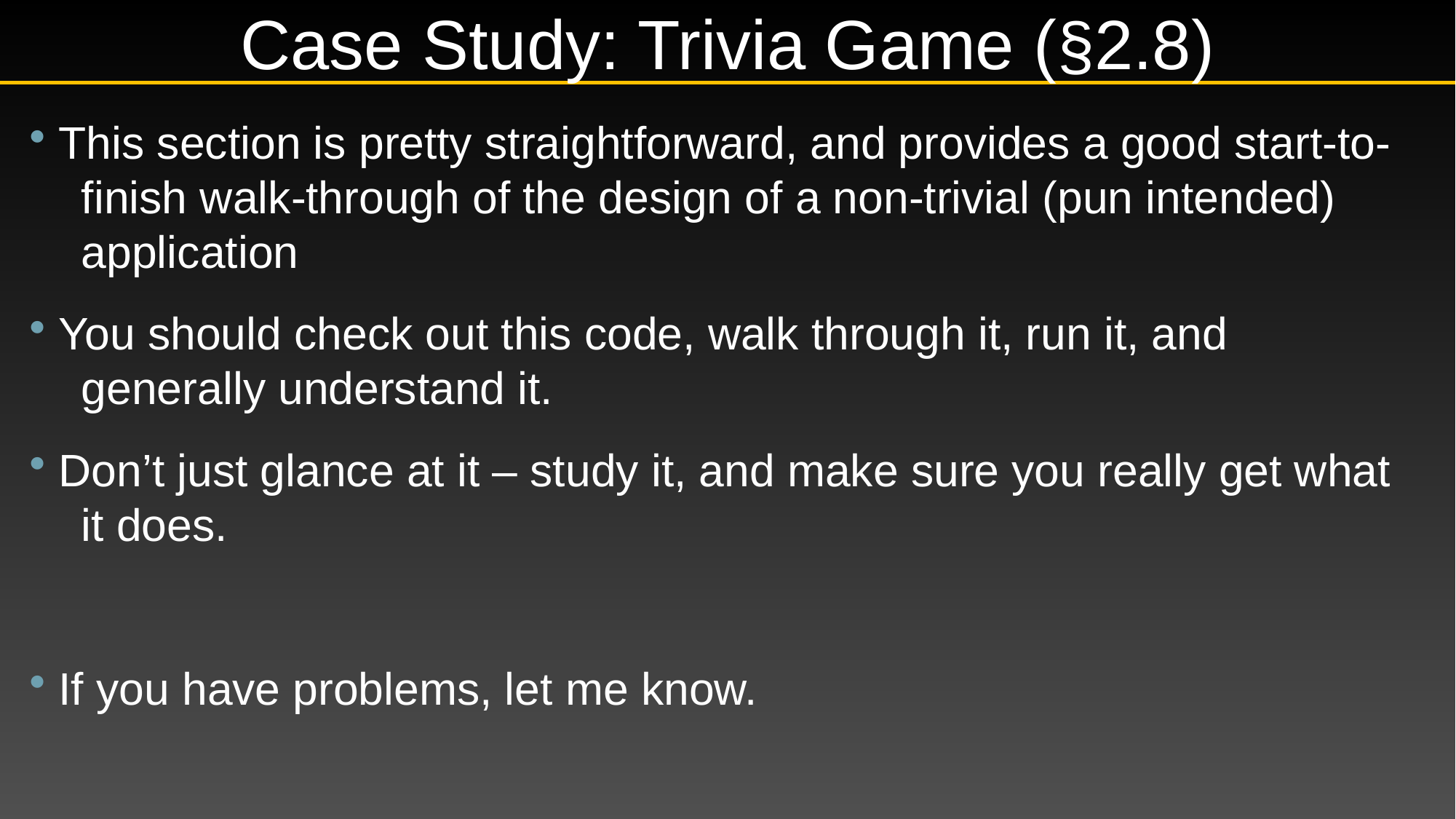

# Case Study: Trivia Game (§2.8)
 This section is pretty straightforward, and provides a good start-to-
    finish walk-through of the design of a non-trivial (pun intended)
    application
 You should check out this code, walk through it, run it, and
    generally understand it.
 Don’t just glance at it – study it, and make sure you really get what
    it does.

 If you have problems, let me know.